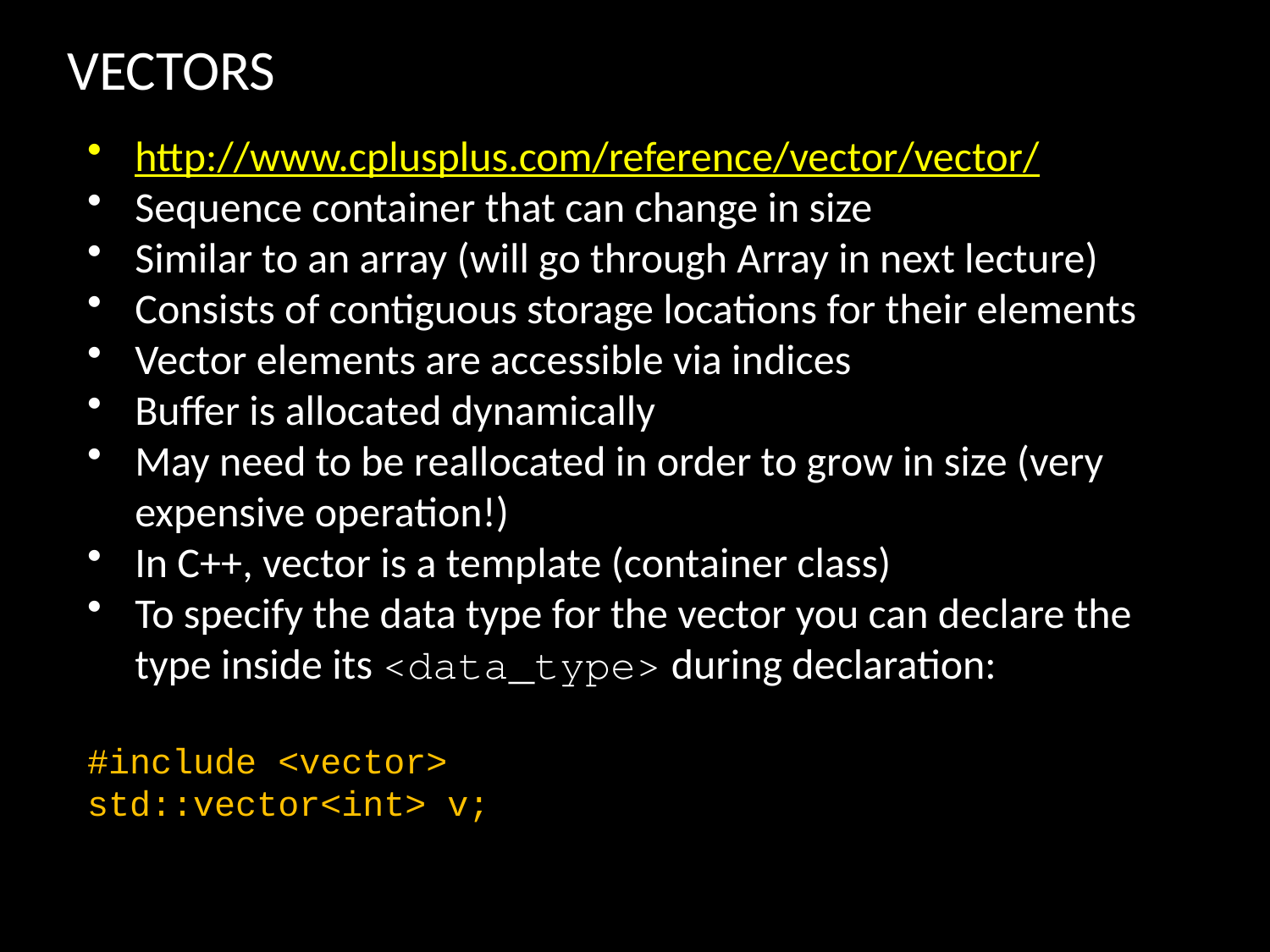

VECTORS
http://www.cplusplus.com/reference/vector/vector/
Sequence container that can change in size
Similar to an array (will go through Array in next lecture)
Consists of contiguous storage locations for their elements
Vector elements are accessible via indices
Buffer is allocated dynamically
May need to be reallocated in order to grow in size (very expensive operation!)
In C++, vector is a template (container class)
To specify the data type for the vector you can declare the type inside its <data_type> during declaration:

#include <vector>
std::vector<int> v;